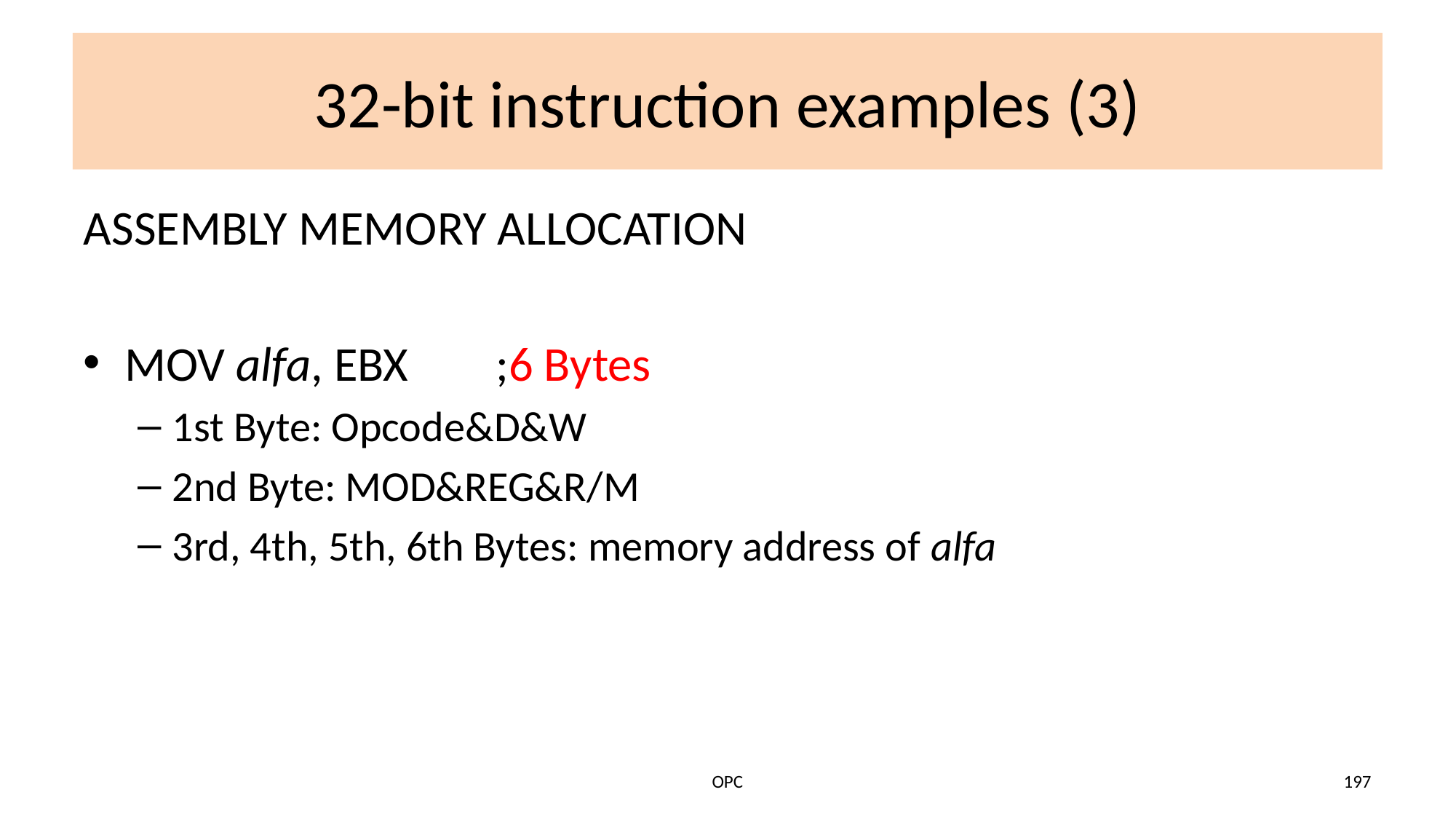

# 32-bit instruction examples (3)
ASSEMBLY MEMORY ALLOCATION

MOV alfa, EBX        ;6 Bytes
1st Byte: Opcode&D&W
2nd Byte: MOD&REG&R/M
3rd, 4th, 5th, 6th Bytes: memory address of alfa

OPC
197